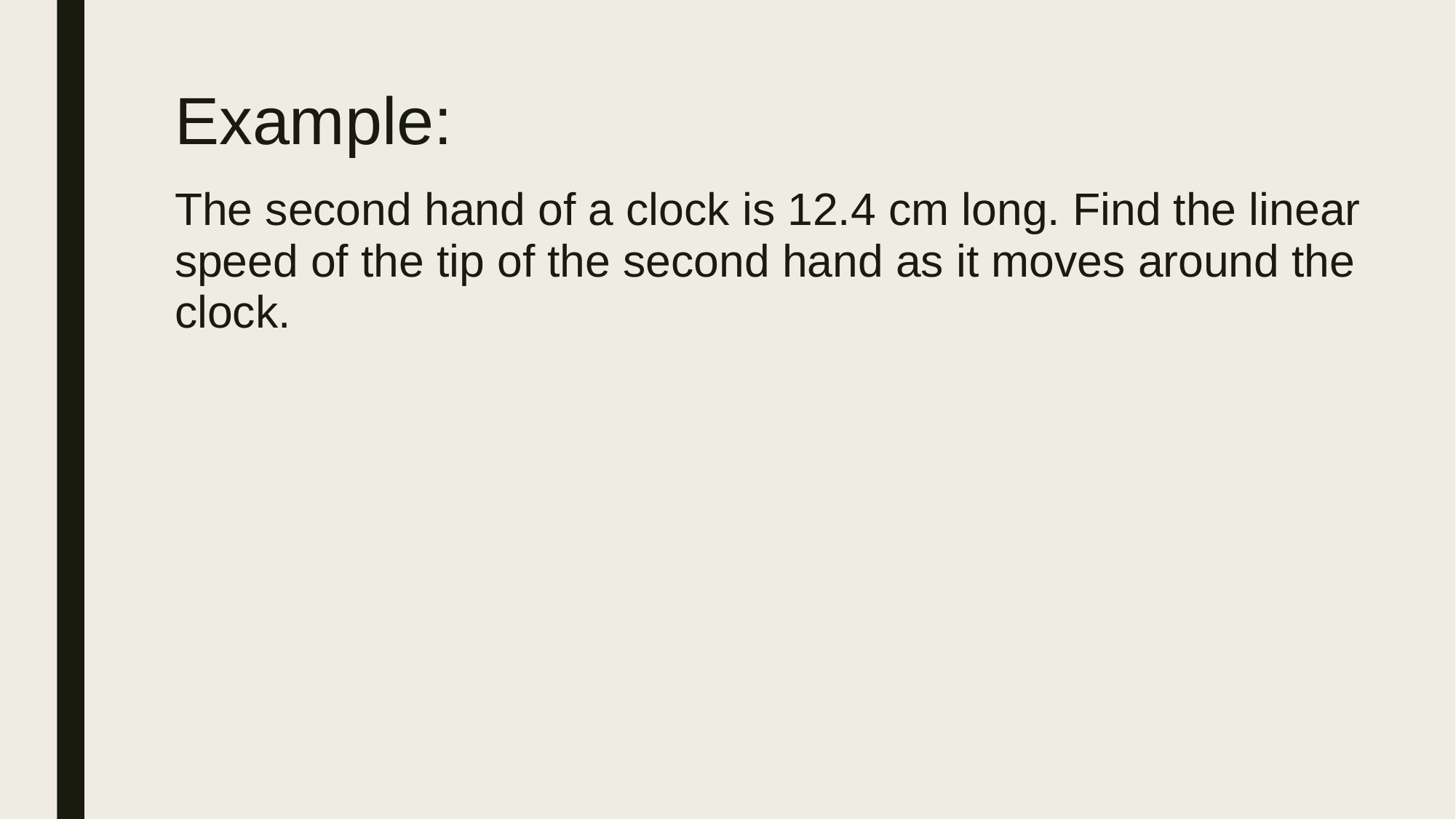

# Example:
The second hand of a clock is 12.4 cm long. Find the linear speed of the tip of the second hand as it moves around the clock.